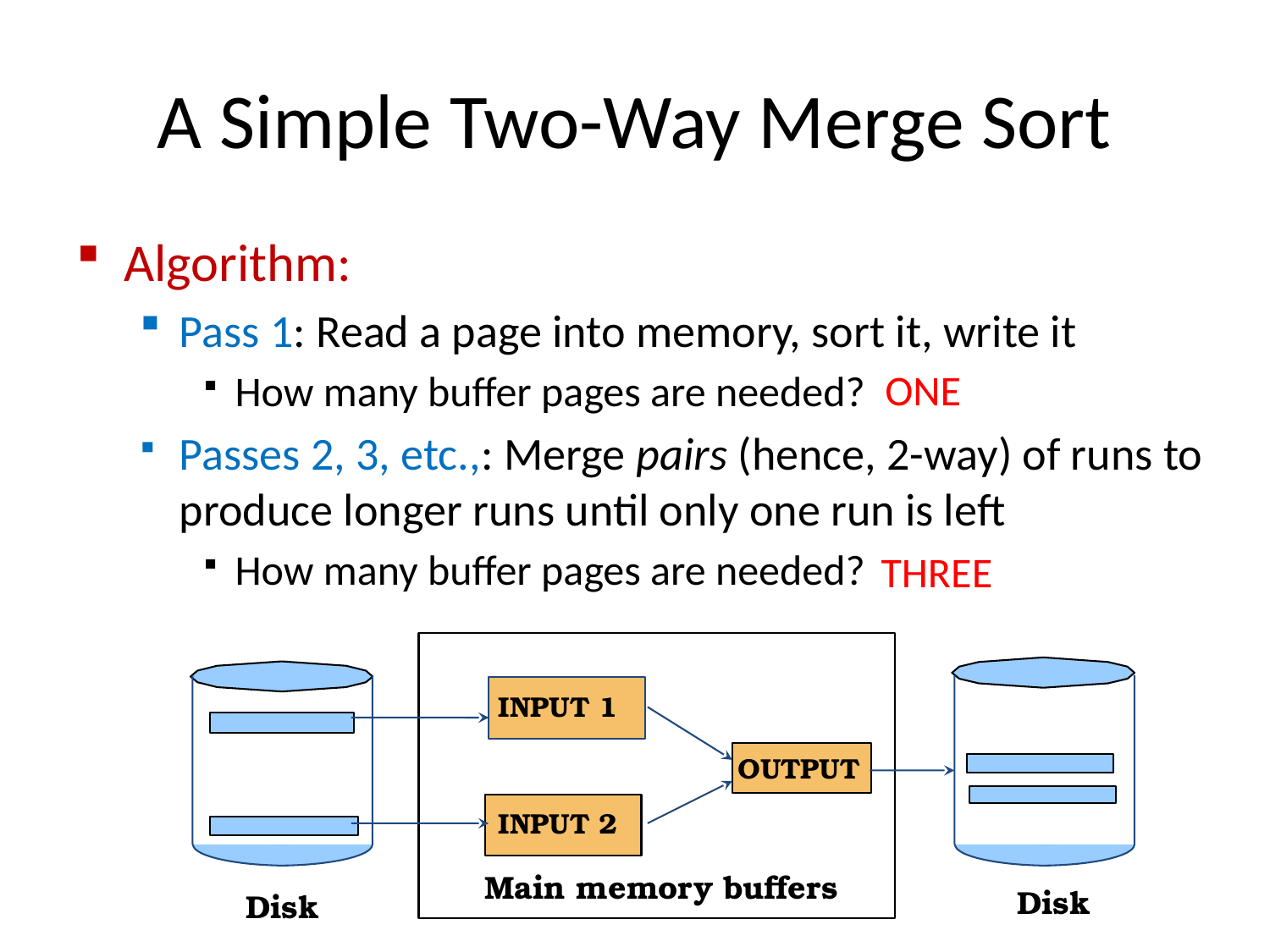

# A Simple Two-Way Merge Sort
Algorithm:
Pass 1: Read a page into memory, sort it, write it
How many buffer pages are needed?
Passes 2, 3, etc.,: Merge pairs (hence, 2-way) of runs to produce longer runs until only one run is left
How many buffer pages are needed?

ONE
THREE

INPUT 1

OUTPUT

INPUT 2

Main memory buffers
Disk
Disk